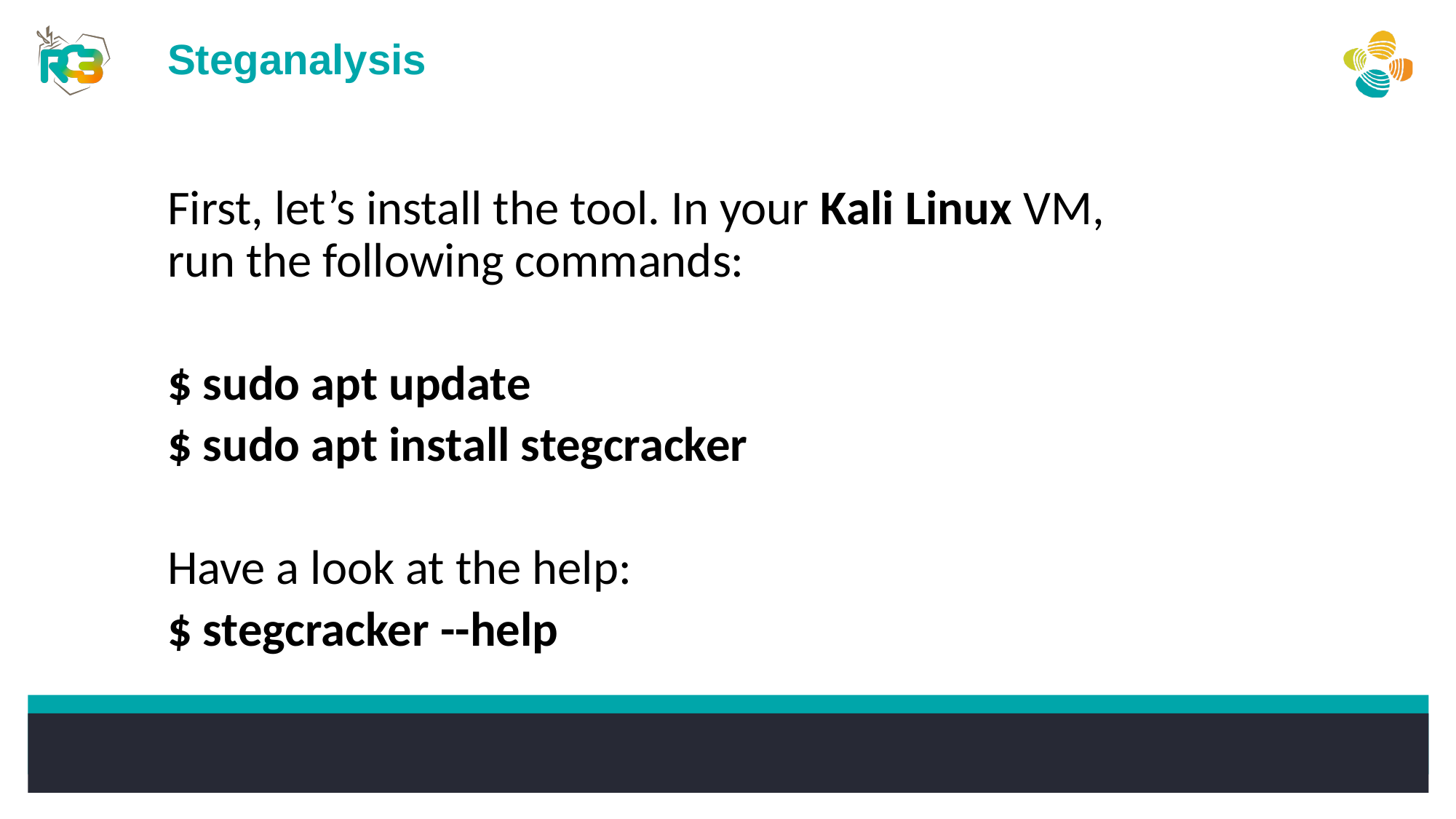

Steganalysis
First, let’s install the tool. In your Kali Linux VM, run the following commands:

$ sudo apt update
$ sudo apt install stegcracker

Have a look at the help:
$ stegcracker --help